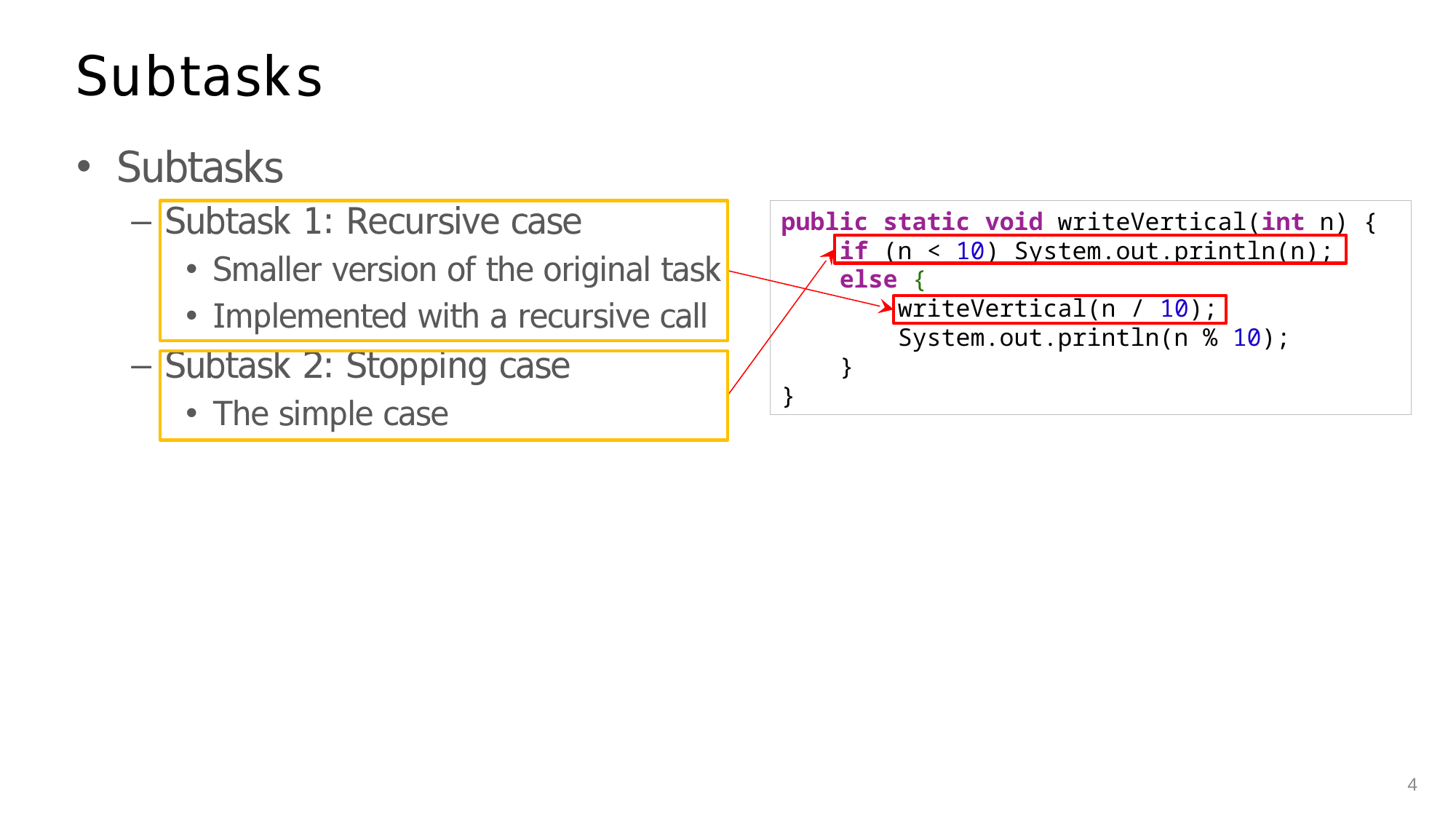

# Subtasks
Subtasks
Subtask 1: Recursive case
Smaller version of the original task
Implemented with a recursive call
Subtask 2: Stopping case
The simple case

public static void writeVertical(int n) {
    if (n < 10) System.out.println(n);
    else {
        writeVertical(n / 10);
        System.out.println(n % 10);
    }
}

4